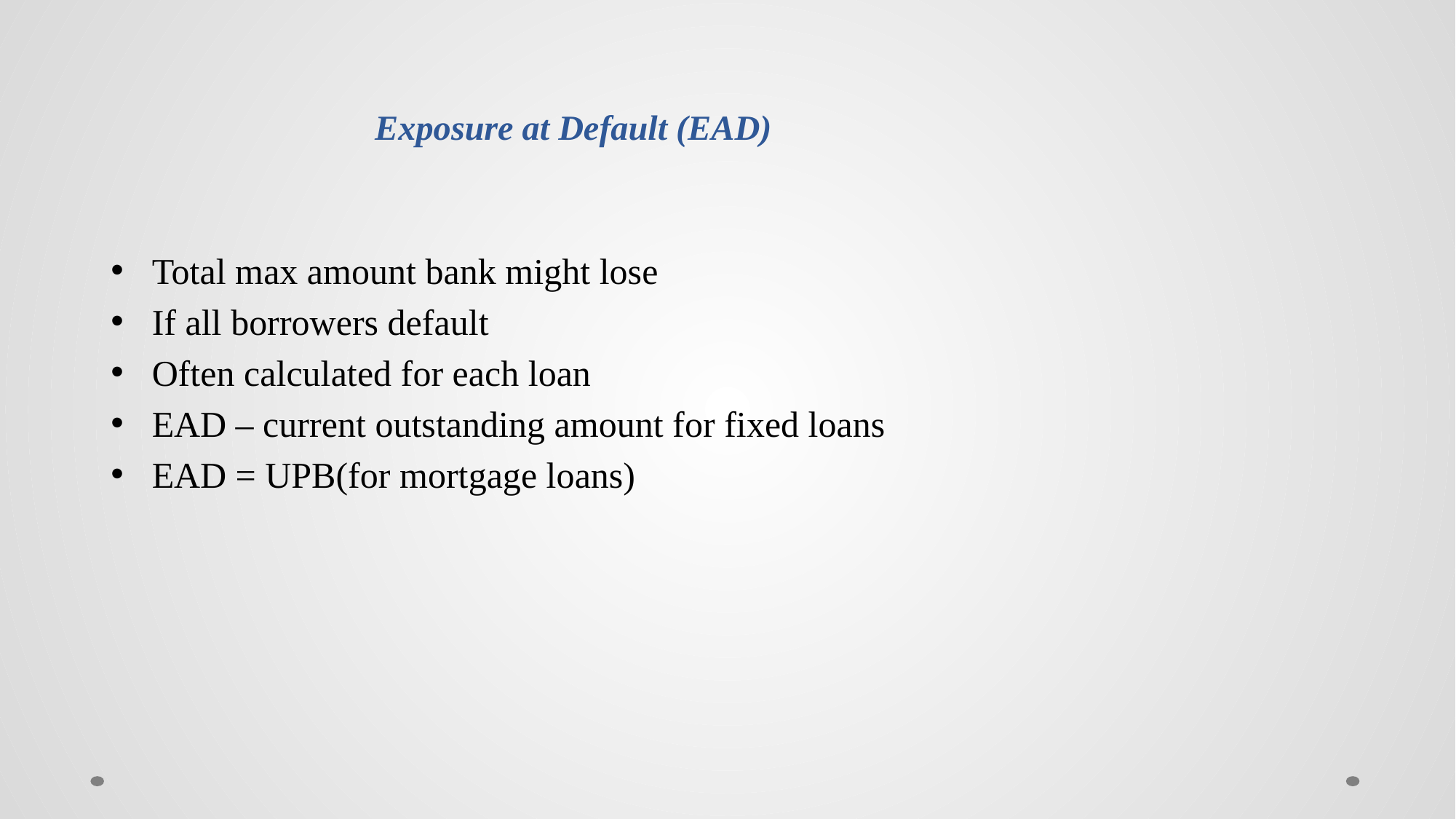

# Exposure at Default (EAD)
Total max amount bank might lose
If all borrowers default
Often calculated for each loan
EAD – current outstanding amount for fixed loans
EAD = UPB(for mortgage loans)